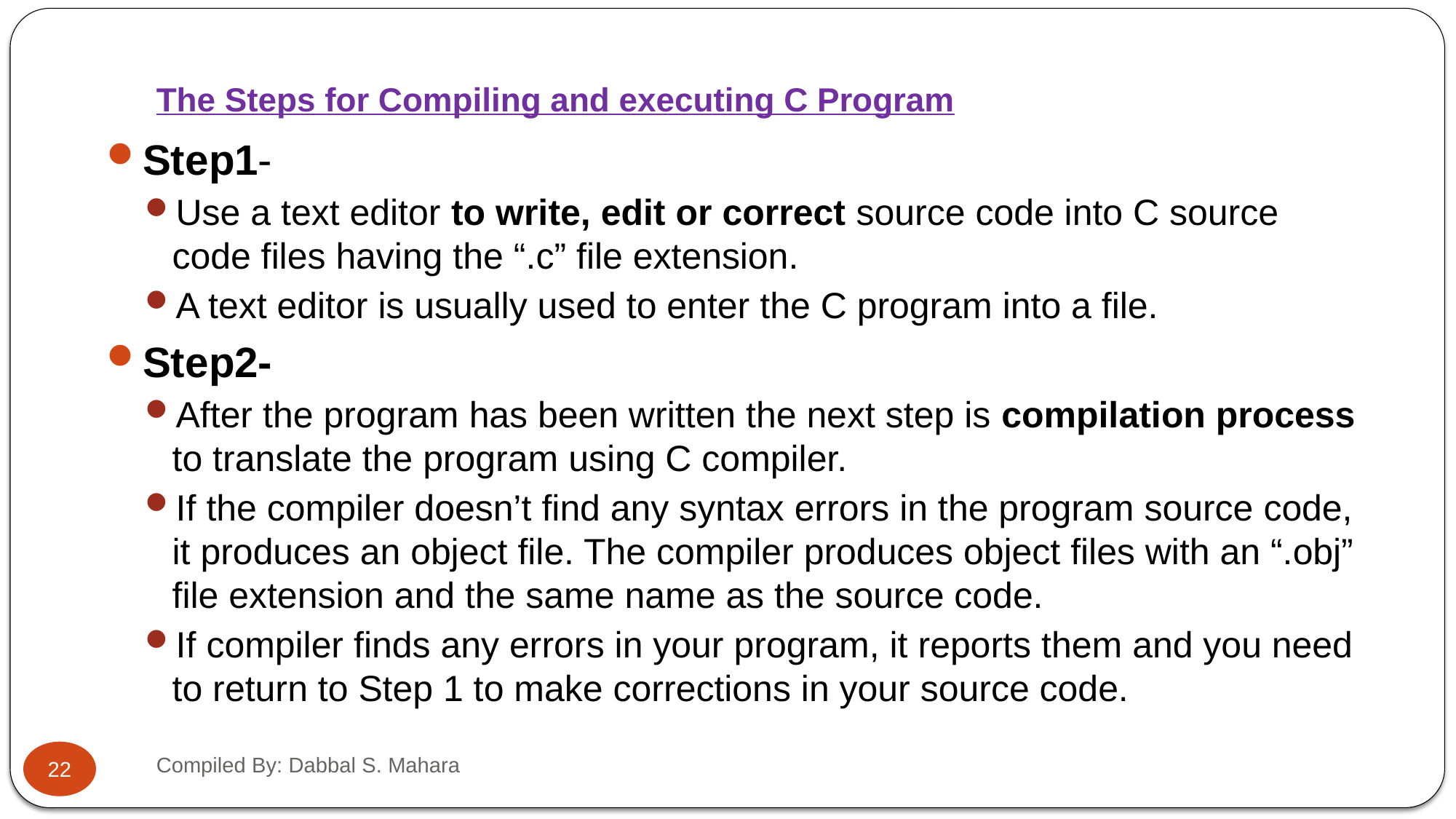

# The Steps for Compiling and executing C Program
Step1-
Use a text editor to write, edit or correct source code into C source code files having the “.c” file extension.
A text editor is usually used to enter the C program into a file.
Step2-
After the program has been written the next step is compilation process  to translate the program using C compiler.
If the compiler doesn’t find any syntax errors in the program source code, it produces an object file. The compiler produces object files with an “.obj” file extension and the same name as the source code.
If compiler finds any errors in your program, it reports them and you need to return to Step 1 to make corrections in your source code.

Compiled By: Dabbal S. Mahara
22